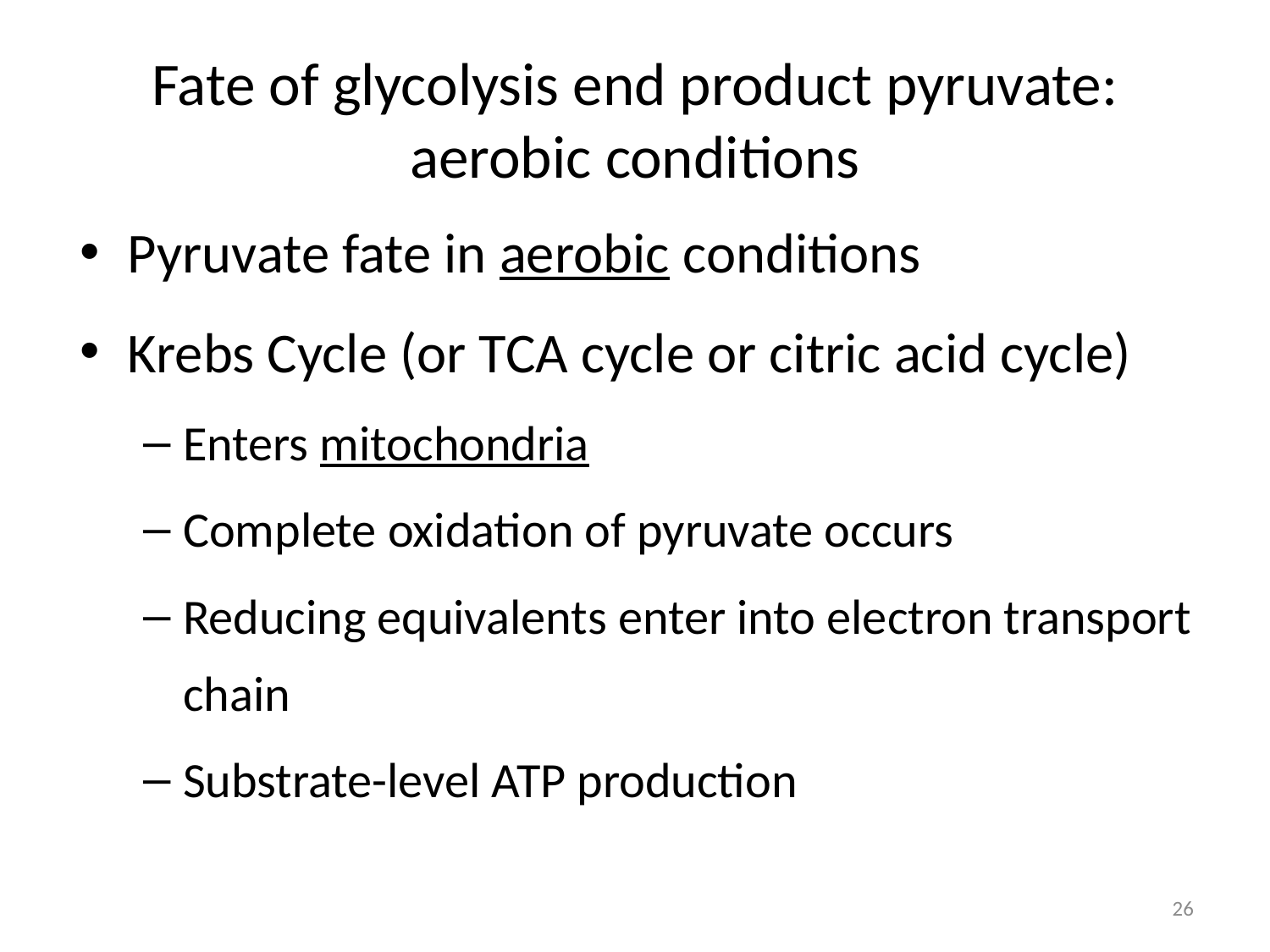

# Fate of glycolysis end product pyruvate: aerobic conditions
Pyruvate fate in aerobic conditions
Krebs Cycle (or TCA cycle or citric acid cycle)
Enters mitochondria
Complete oxidation of pyruvate occurs
Reducing equivalents enter into electron transport chain
Substrate-level ATP production
26